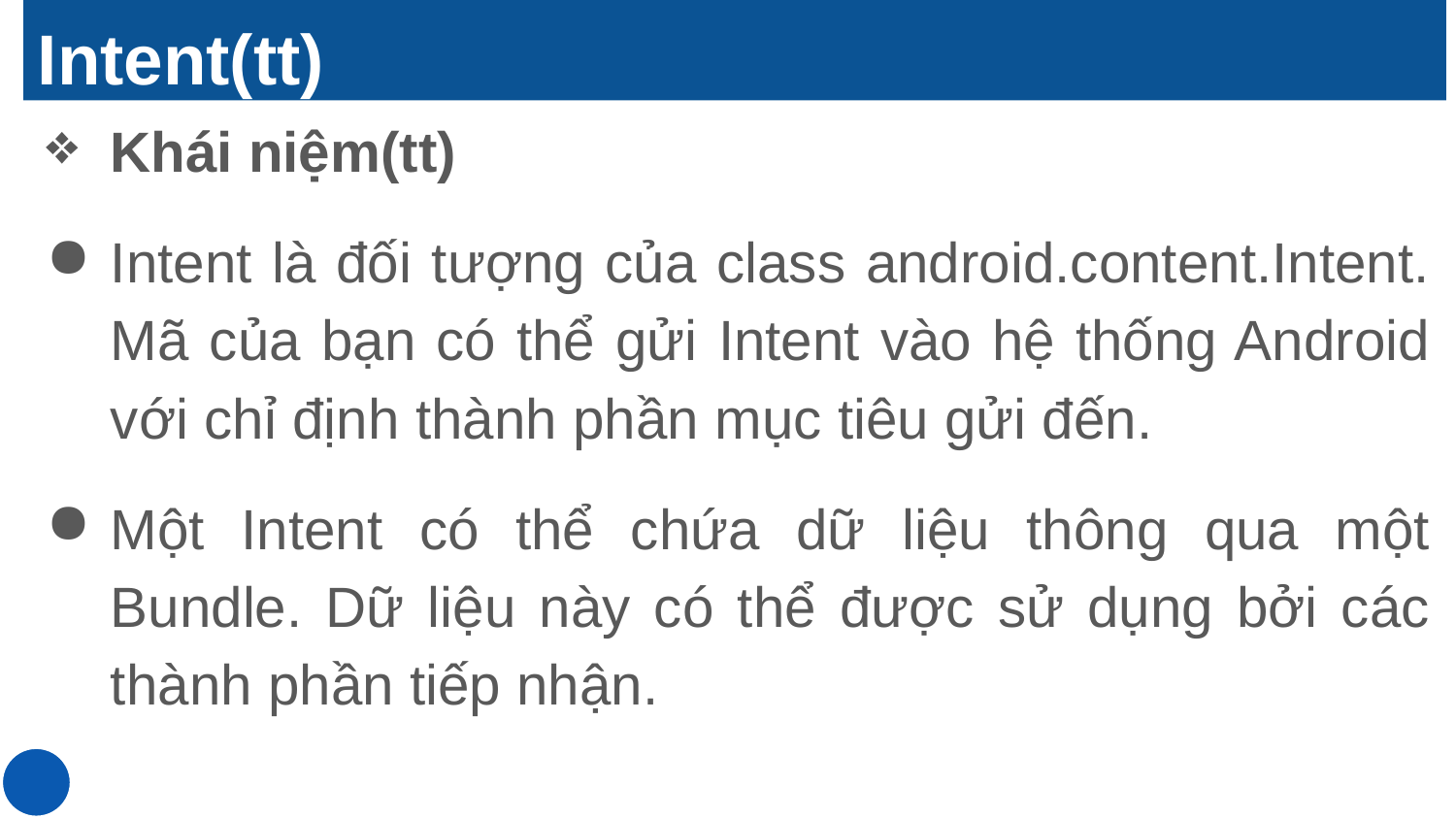

# Intent(tt)
Khái niệm(tt)
Intent là đối tượng của class android.content.Intent. Mã của bạn có thể gửi Intent vào hệ thống Android với chỉ định thành phần mục tiêu gửi đến.
Một Intent có thể chứa dữ liệu thông qua một Bundle. Dữ liệu này có thể được sử dụng bởi các thành phần tiếp nhận.